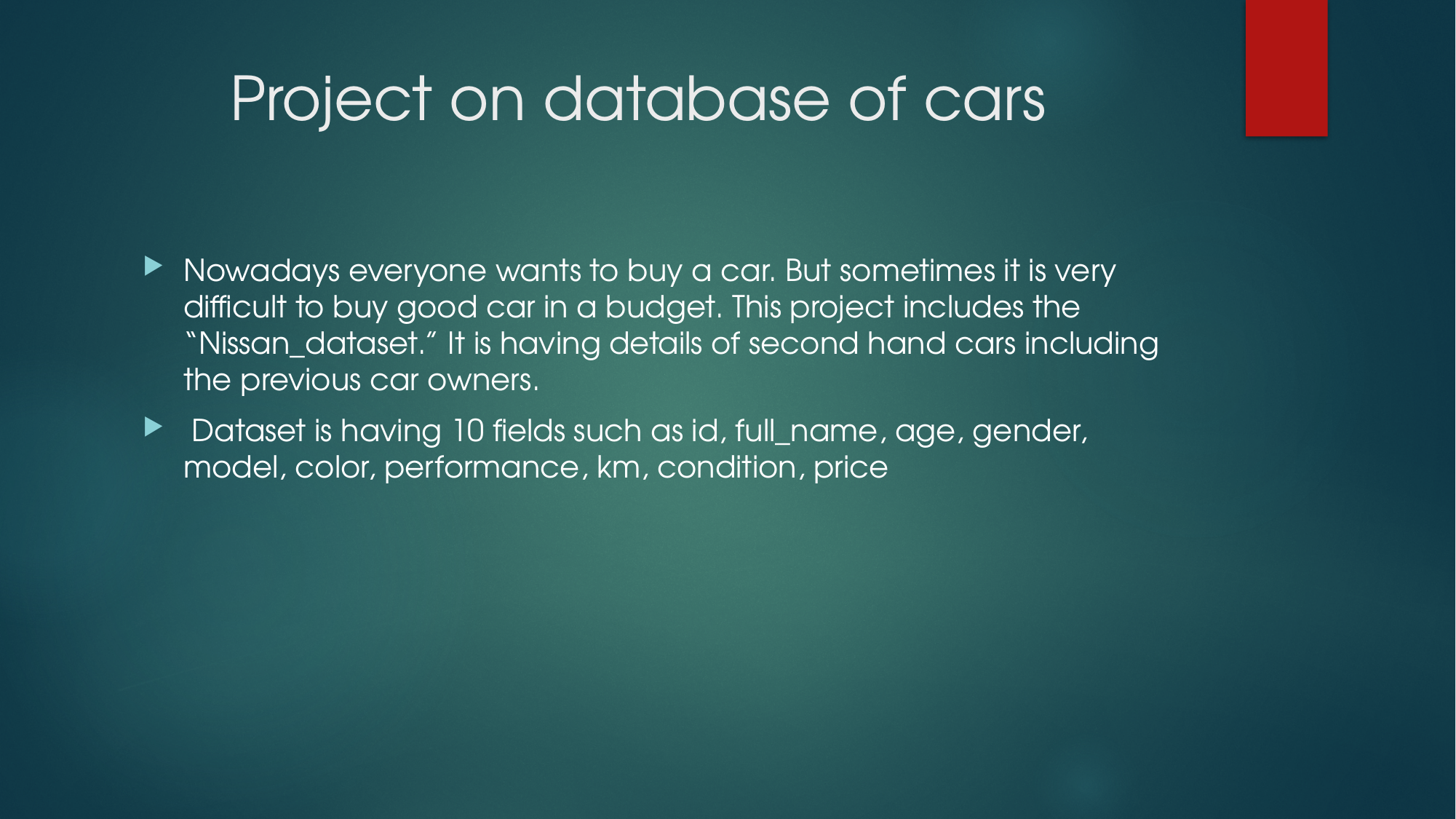

# Project on database of cars
Nowadays everyone wants to buy a car. But sometimes it is very difficult to buy good car in a budget. This project includes the “Nissan_dataset.” It is having details of second hand cars including the previous car owners.
 Dataset is having 10 fields such as id, full_name, age, gender, model, color, performance, km, condition, price